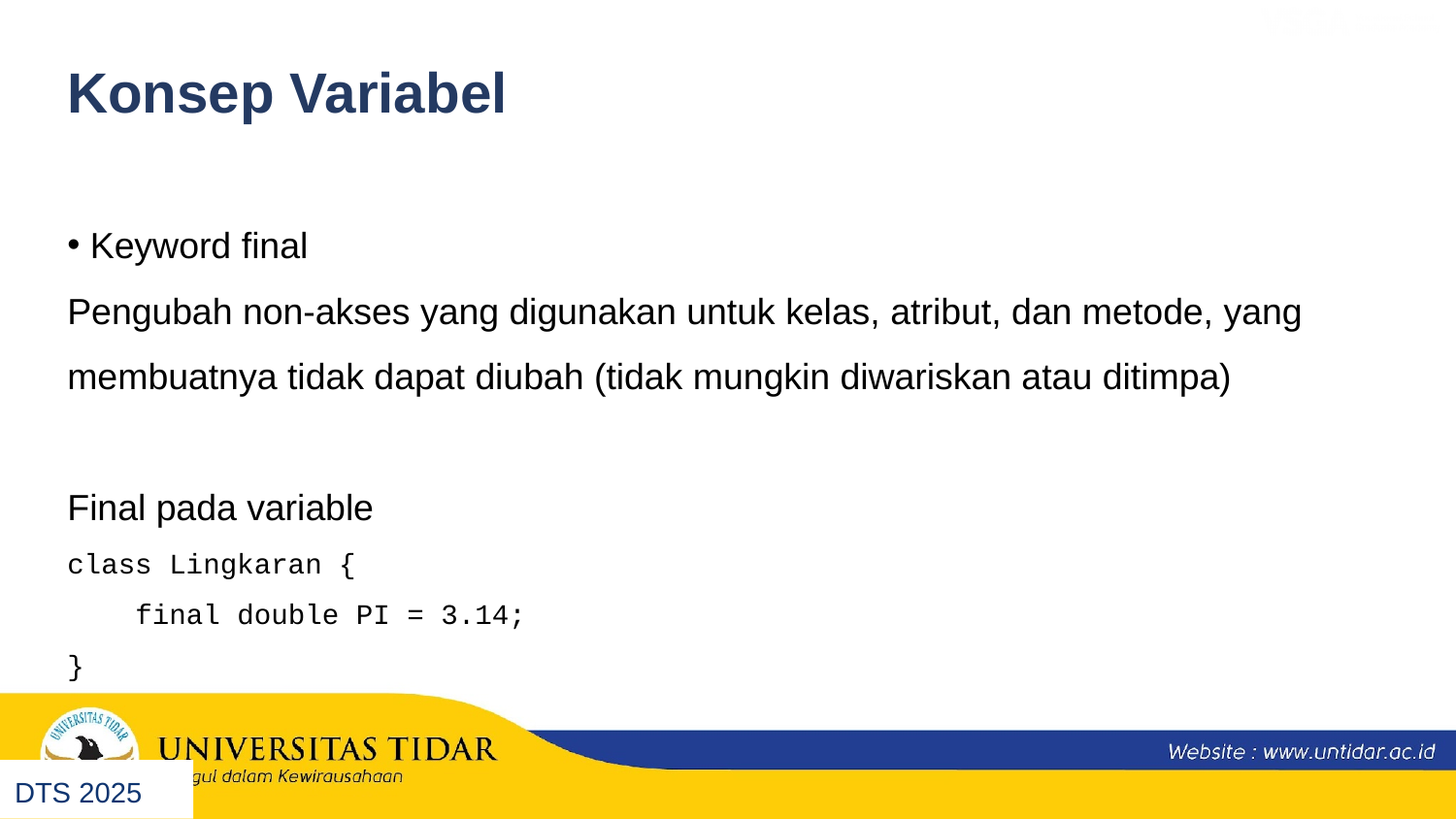

Konsep Variabel
 Keyword final
Pengubah non-akses yang digunakan untuk kelas, atribut, dan metode, yang membuatnya tidak dapat diubah (tidak mungkin diwariskan atau ditimpa)

Final pada variable
class Lingkaran {
    final double PI = 3.14;
}
DTS 2025